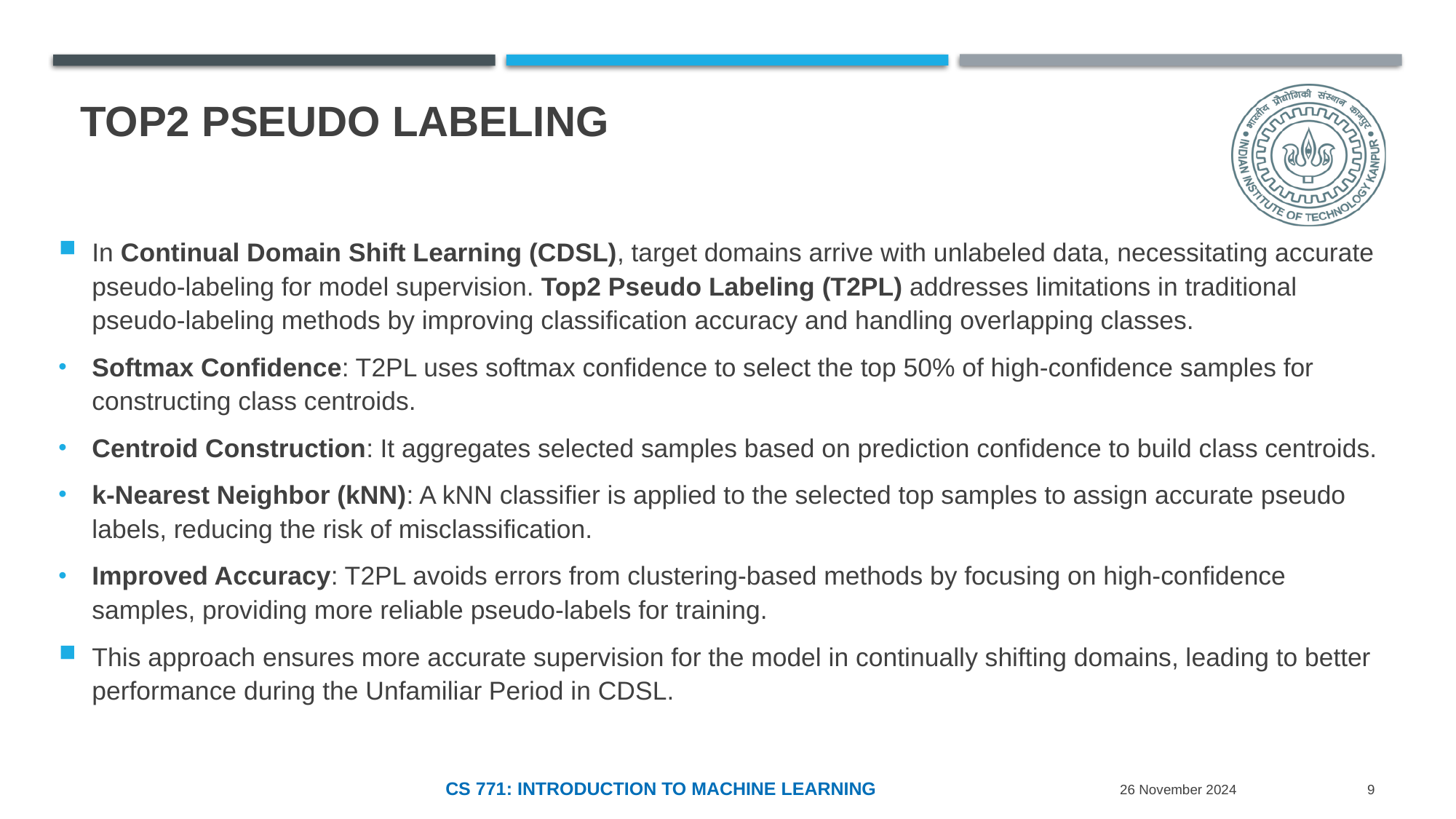

# TOP2 PSEUDO LABELING
In Continual Domain Shift Learning (CDSL), target domains arrive with unlabeled data, necessitating accurate pseudo-labeling for model supervision. Top2 Pseudo Labeling (T2PL) addresses limitations in traditional pseudo-labeling methods by improving classification accuracy and handling overlapping classes.
Softmax Confidence: T2PL uses softmax confidence to select the top 50% of high-confidence samples for constructing class centroids.
Centroid Construction: It aggregates selected samples based on prediction confidence to build class centroids.
k-Nearest Neighbor (kNN): A kNN classifier is applied to the selected top samples to assign accurate pseudo labels, reducing the risk of misclassification.
Improved Accuracy: T2PL avoids errors from clustering-based methods by focusing on high-confidence samples, providing more reliable pseudo-labels for training.
This approach ensures more accurate supervision for the model in continually shifting domains, leading to better performance during the Unfamiliar Period in CDSL.
Cs 771: introduction to machine learning
26 November 2024
9